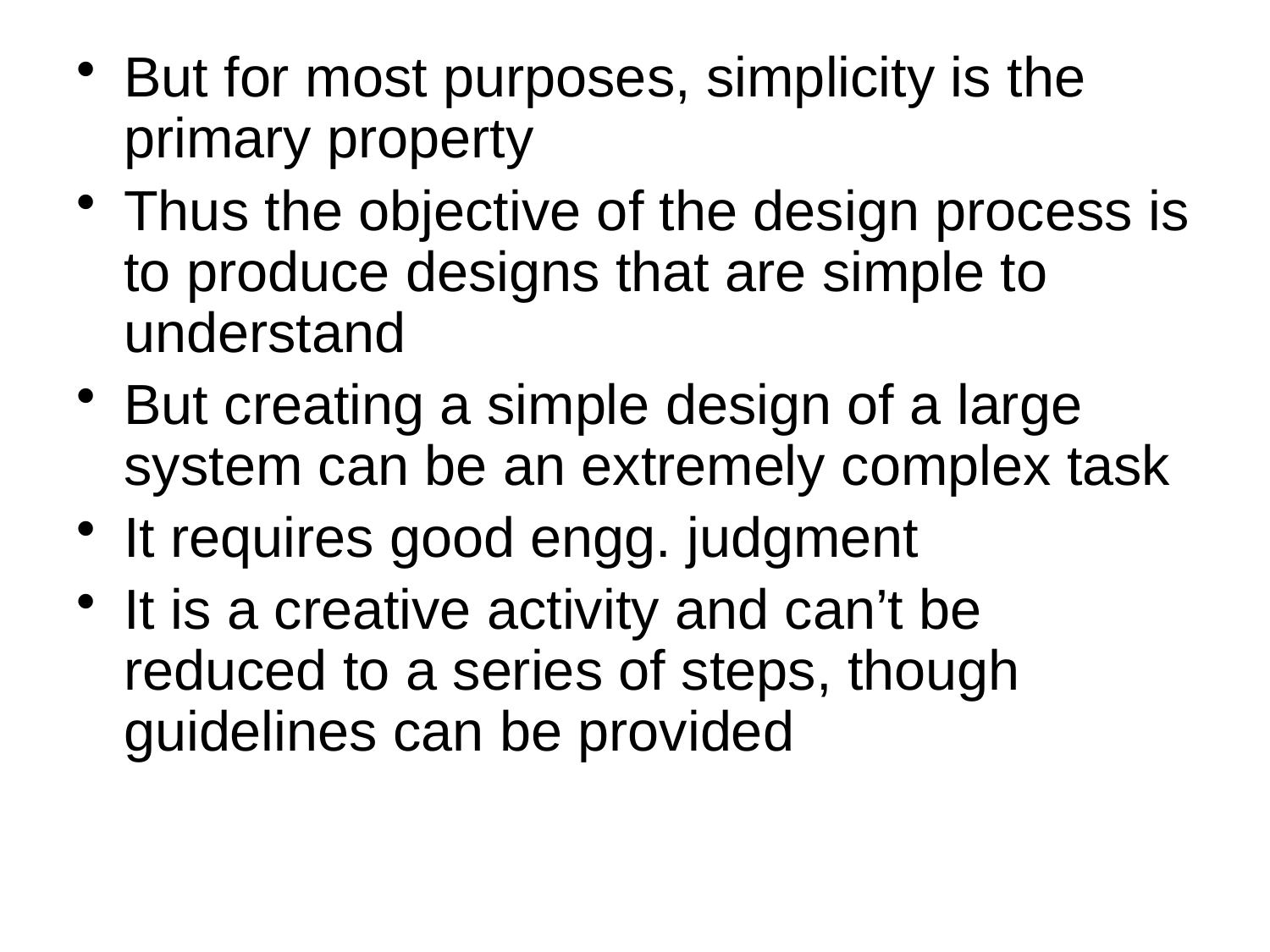

But for most purposes, simplicity is the primary property
Thus the objective of the design process is to produce designs that are simple to understand
But creating a simple design of a large system can be an extremely complex task
It requires good engg. judgment
It is a creative activity and can’t be reduced to a series of steps, though guidelines can be provided